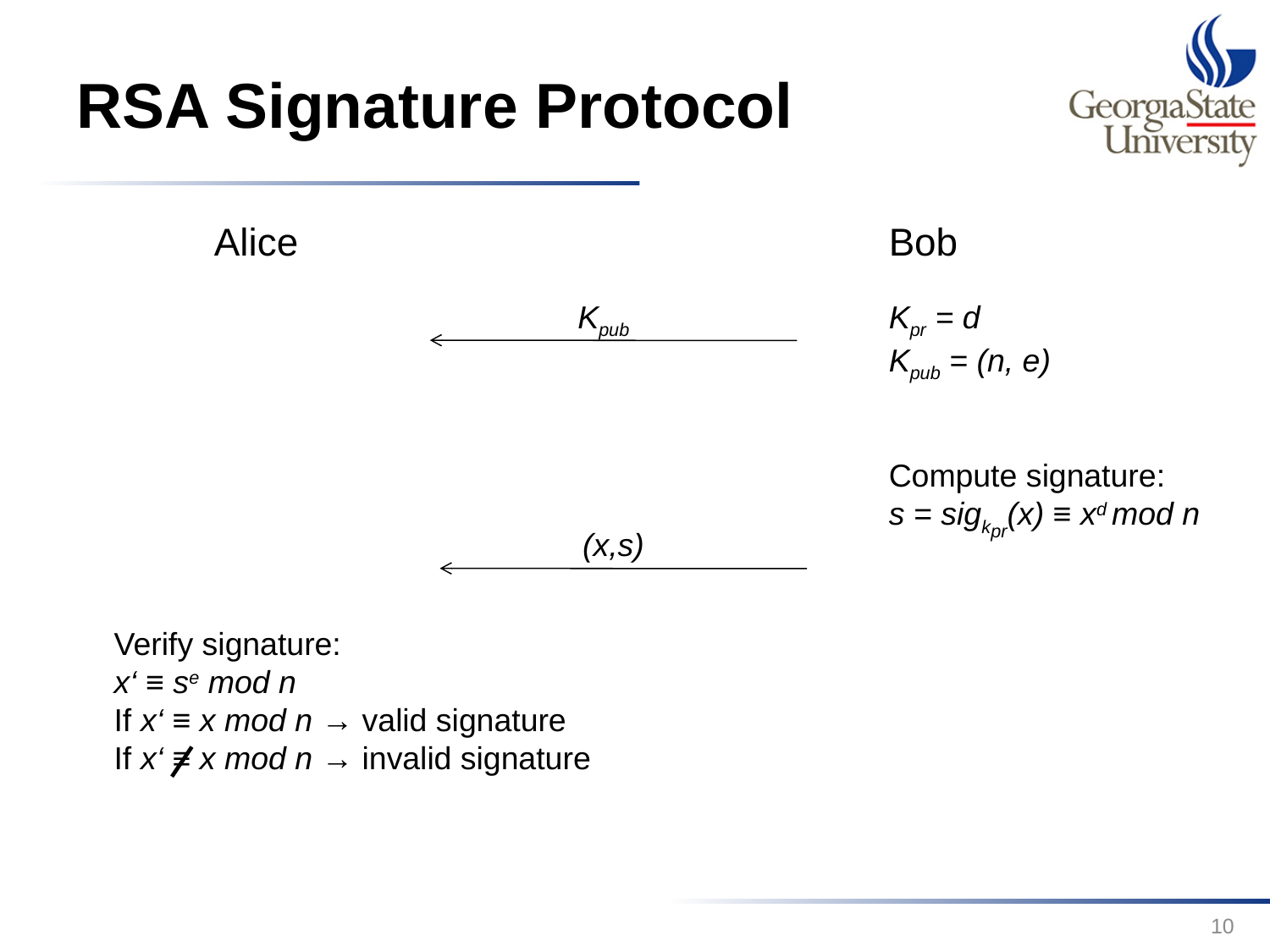

# RSA Signature Protocol
Alice
Bob
Kpub
Kpr = d
Kpub = (n, e)
Compute signature:
s = sigkpr(x) ≡ xd mod n
(x,s)
 Verify signature:
 x‘ ≡ se mod n
 If x‘ ≡ x mod n → valid signature
 If x‘ ≡ x mod n → invalid signature
10